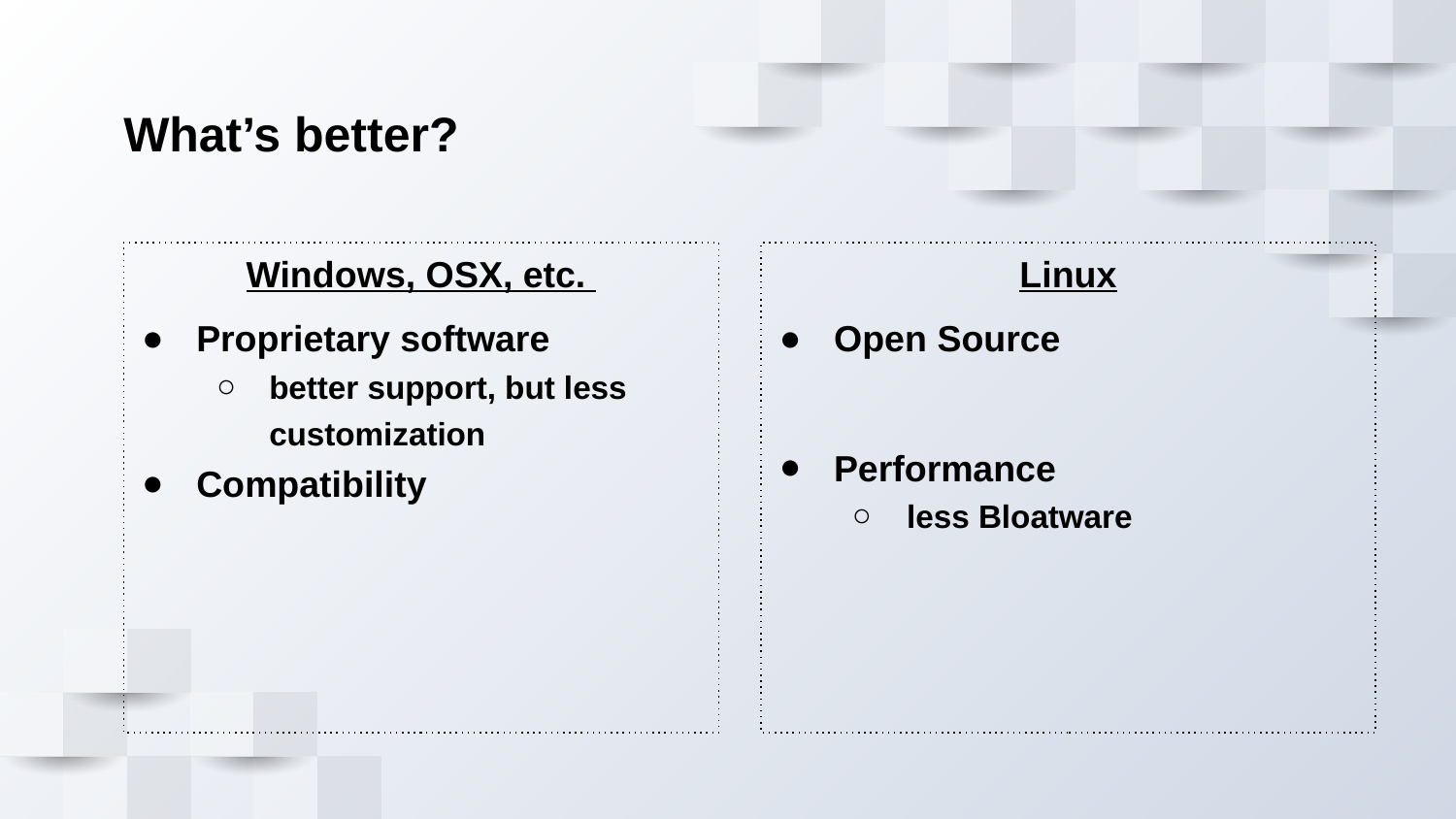

# What’s better?
Windows, OSX, etc.
Proprietary software
better support, but less customization
Compatibility
Linux
Open Source

Performance
less Bloatware